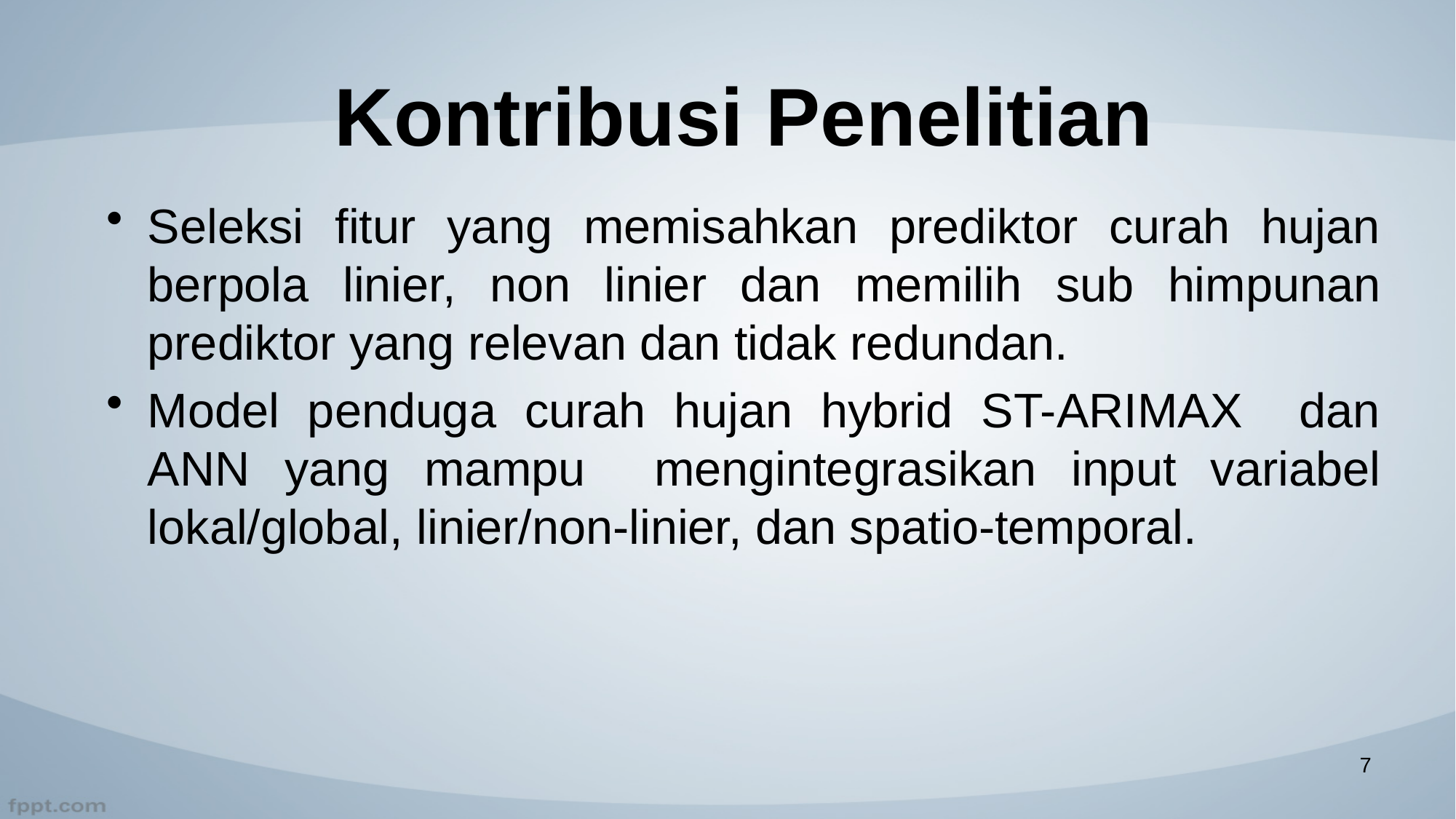

# Kontribusi Penelitian
Seleksi fitur yang memisahkan prediktor curah hujan berpola linier, non linier dan memilih sub himpunan prediktor yang relevan dan tidak redundan.
Model penduga curah hujan hybrid ST-ARIMAX  dan ANN yang mampu  mengintegrasikan input variabel lokal/global, linier/non-linier, dan spatio-temporal.

7